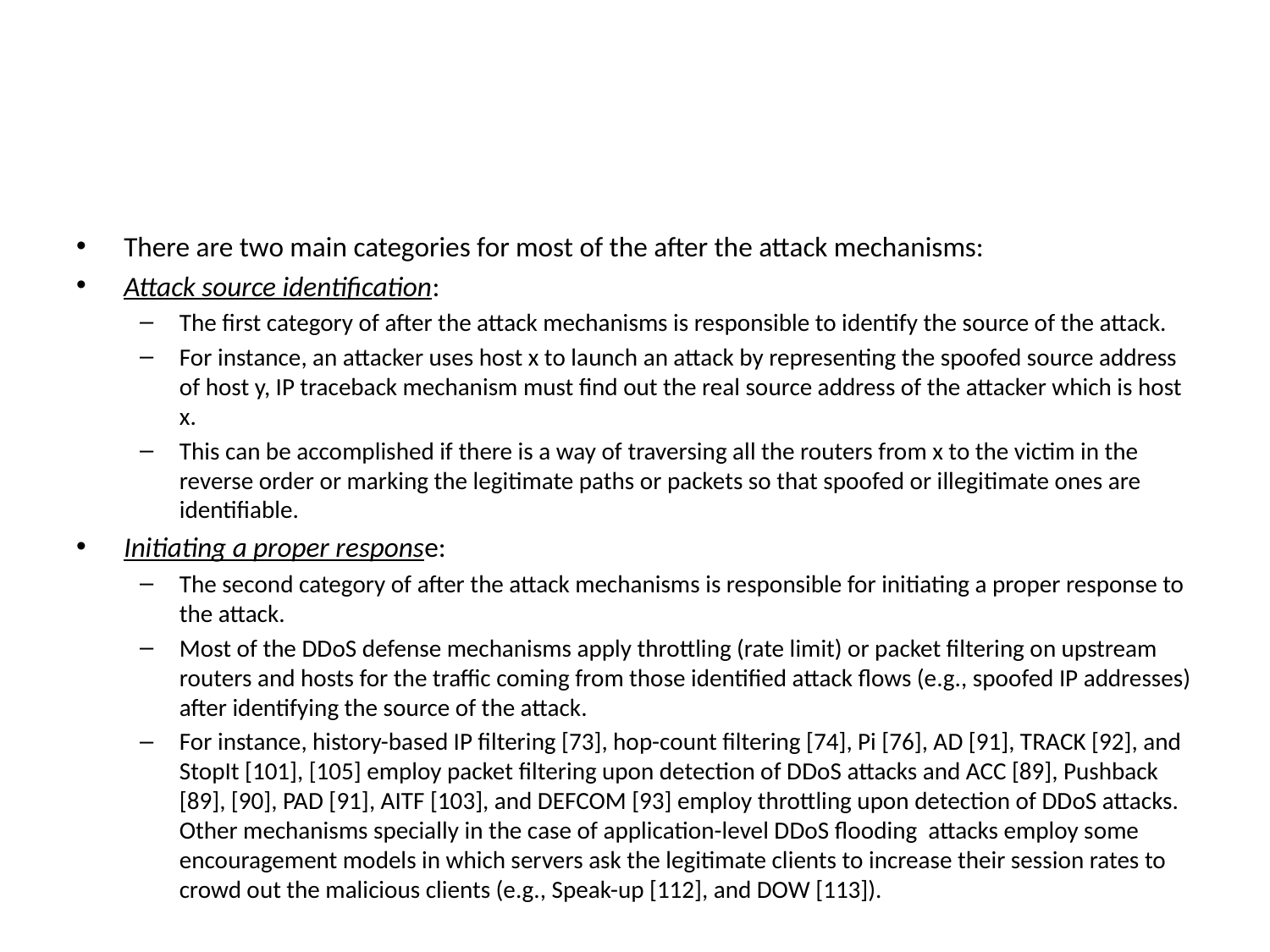

#
There are two main categories for most of the after the attack mechanisms:
Attack source identification:
The first category of after the attack mechanisms is responsible to identify the source of the attack.
For instance, an attacker uses host x to launch an attack by representing the spoofed source address of host y, IP traceback mechanism must find out the real source address of the attacker which is host x.
This can be accomplished if there is a way of traversing all the routers from x to the victim in the reverse order or marking the legitimate paths or packets so that spoofed or illegitimate ones are identifiable.
Initiating a proper response:
The second category of after the attack mechanisms is responsible for initiating a proper response to the attack.
Most of the DDoS defense mechanisms apply throttling (rate limit) or packet filtering on upstream routers and hosts for the traffic coming from those identified attack flows (e.g., spoofed IP addresses) after identifying the source of the attack.
For instance, history-based IP filtering [73], hop-count filtering [74], Pi [76], AD [91], TRACK [92], and StopIt [101], [105] employ packet filtering upon detection of DDoS attacks and ACC [89], Pushback [89], [90], PAD [91], AITF [103], and DEFCOM [93] employ throttling upon detection of DDoS attacks. Other mechanisms specially in the case of application-level DDoS flooding  attacks employ some encouragement models in which servers ask the legitimate clients to increase their session rates to crowd out the malicious clients (e.g., Speak-up [112], and DOW [113]).